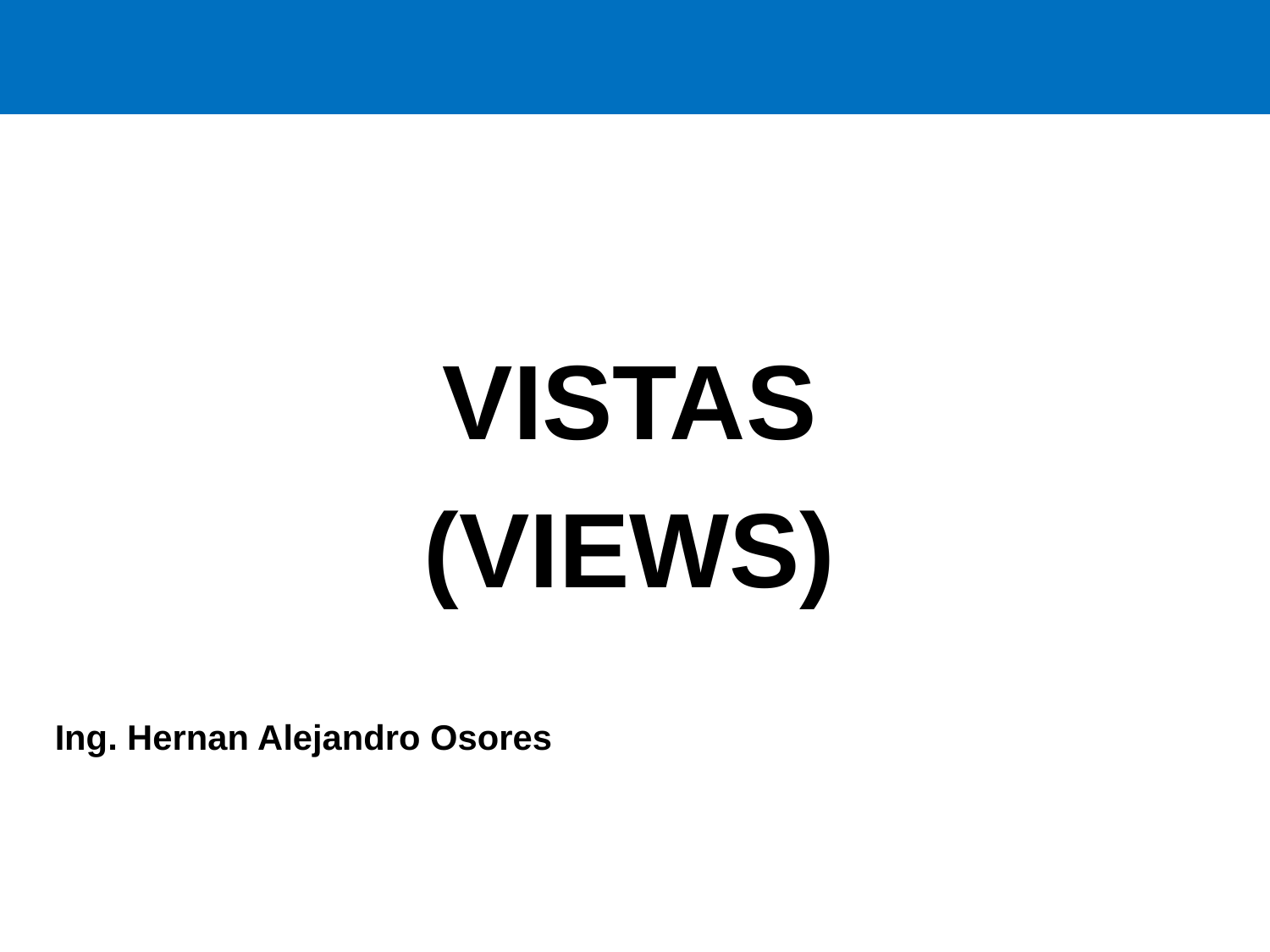

#

VISTAS
(VIEWS)

Ing. Hernan Alejandro Osores